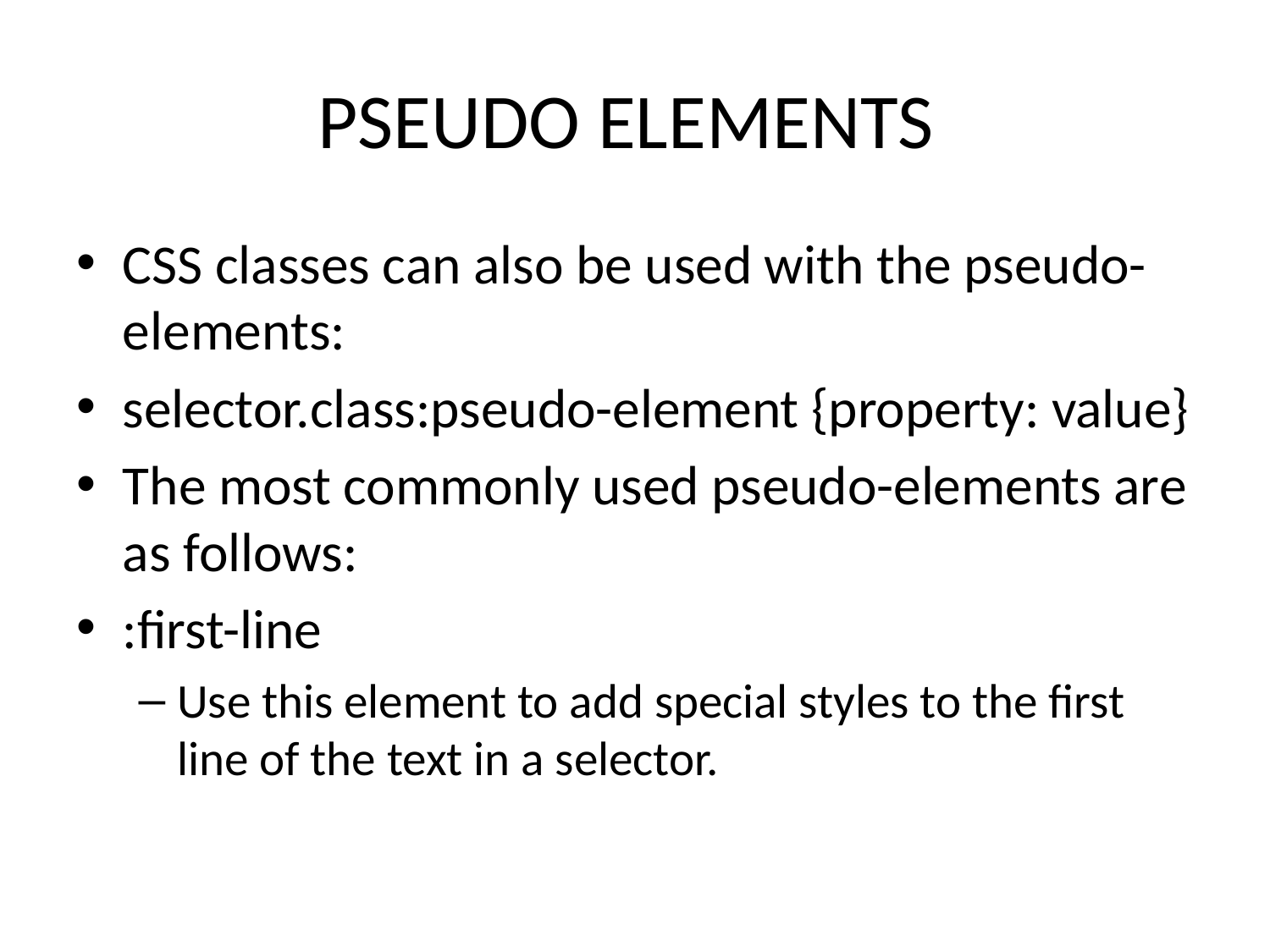

# PSEUDO ELEMENTS
CSS classes can also be used with the pseudo-elements:
selector.class:pseudo-element {property: value}
The most commonly used pseudo-elements are as follows:
:first-line
Use this element to add special styles to the first line of the text in a selector.